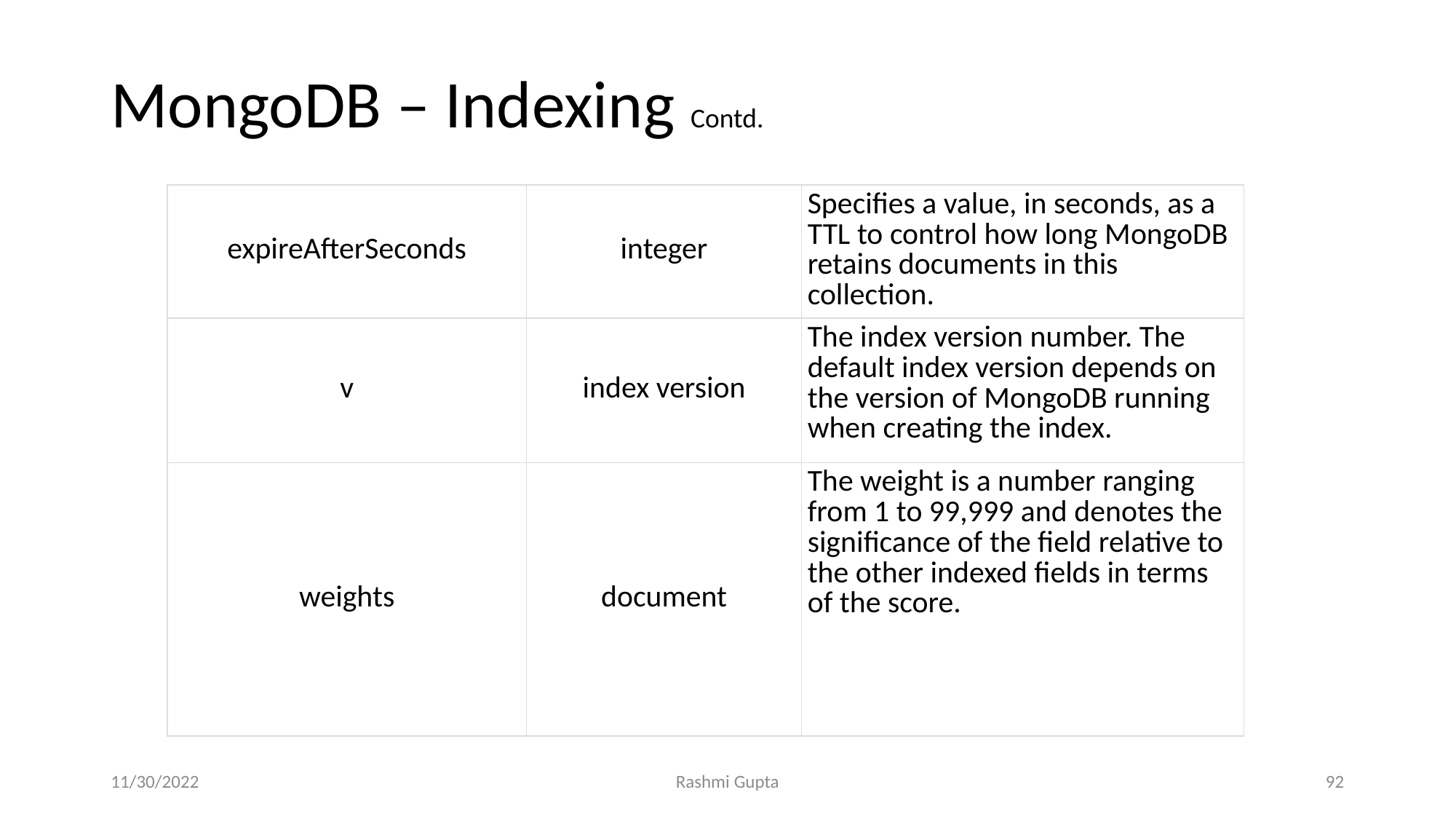

# MongoDB – Indexing Contd.
| expireAfterSeconds | integer | Specifies a value, in seconds, as a TTL to control how long MongoDB retains documents in this collection. |
| --- | --- | --- |
| v | index version | The index version number. The default index version depends on the version of MongoDB running when creating the index. |
| weights | document | The weight is a number ranging from 1 to 99,999 and denotes the significance of the field relative to the other indexed fields in terms of the score. |
11/30/2022
Rashmi Gupta
92